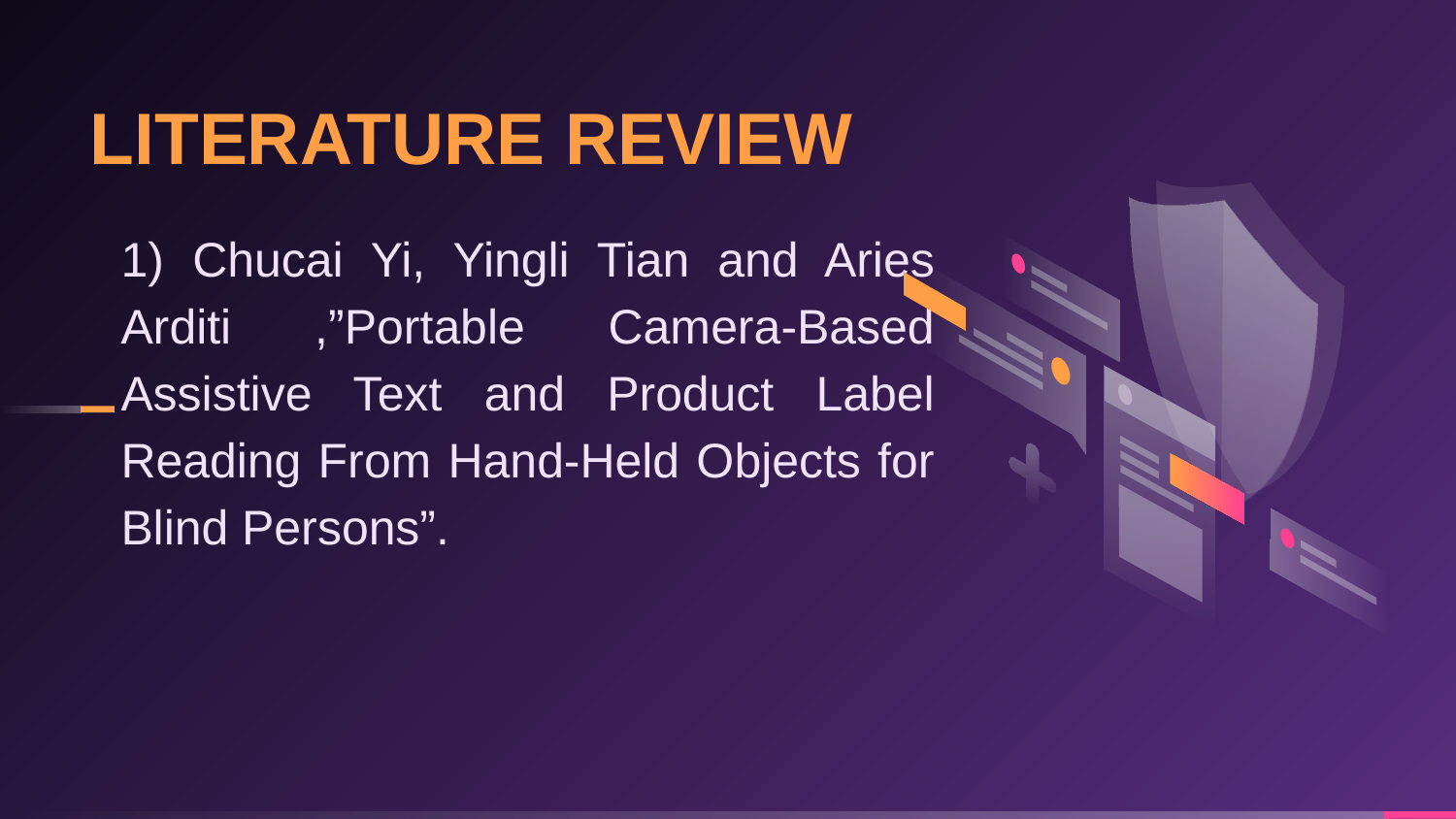

# LITERATURE REVIEW

1) Chucai Yi, Yingli Tian and Aries Arditi ,”Portable Camera-Based Assistive Text and Product Label Reading From Hand-Held Objects for Blind Persons”.